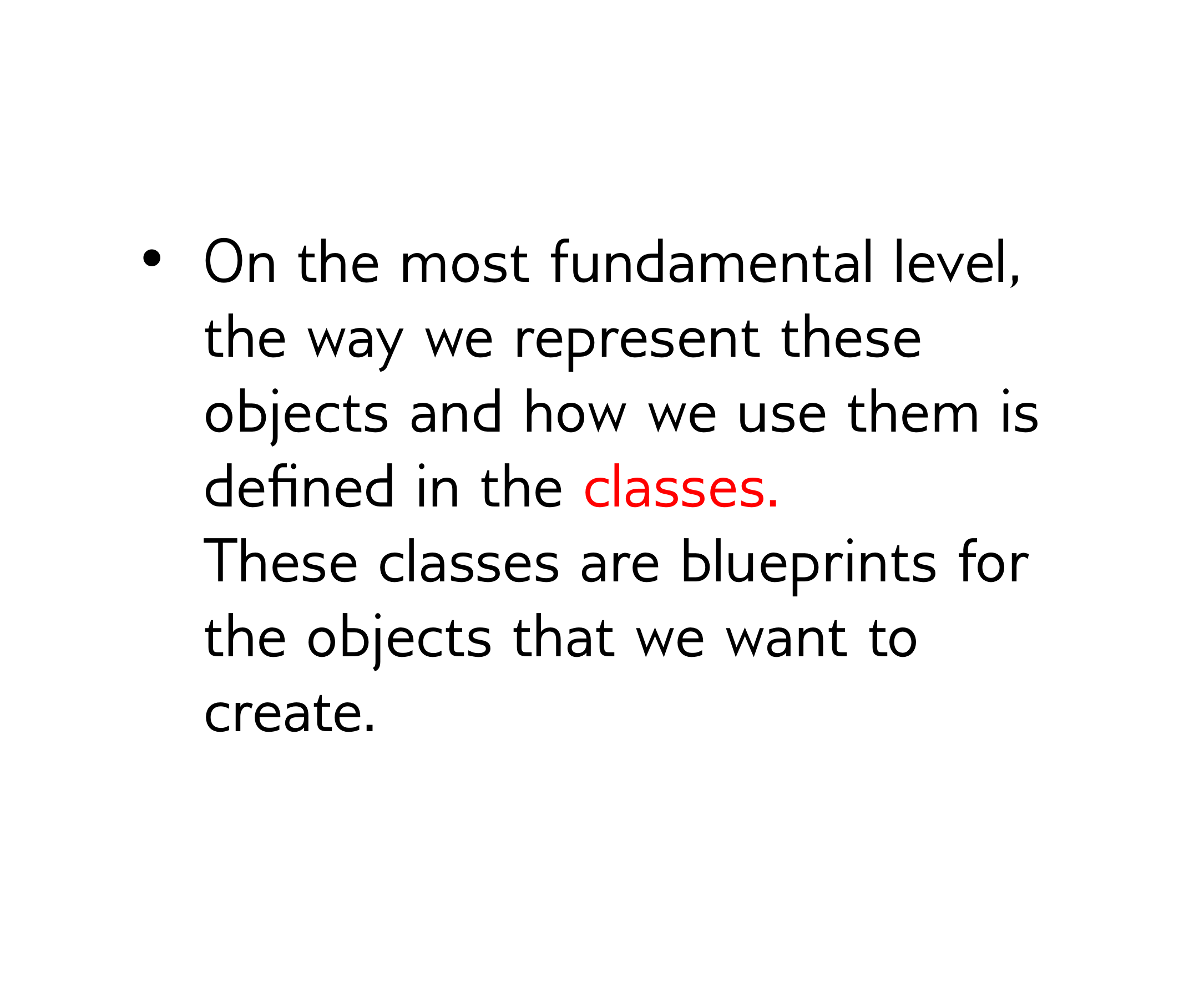

# On the most fundamental level, the way we represent these objects and how we use them is defined in the classes. These classes are blueprints for the objects that we want to create.